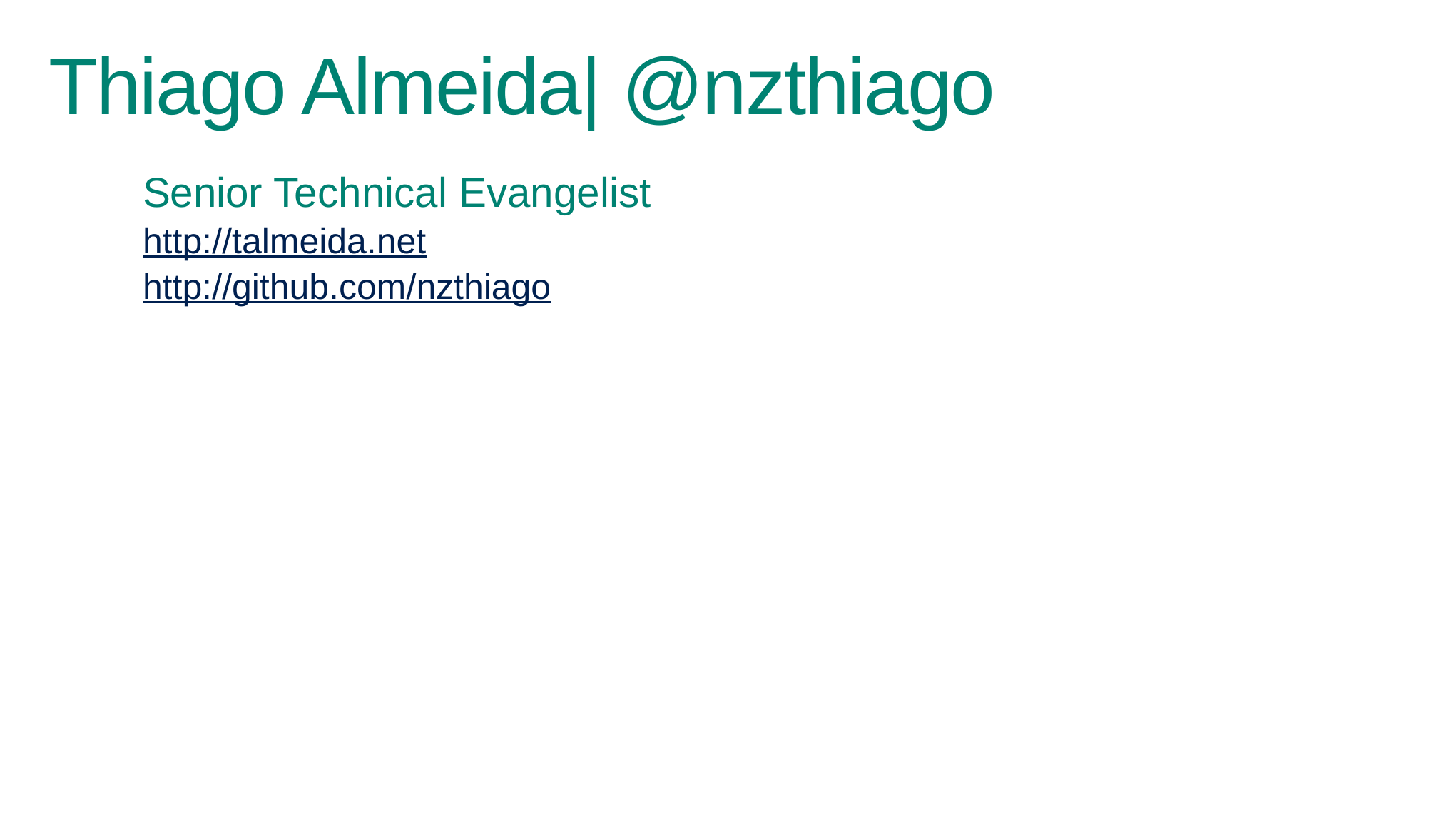

# Thiago Almeida| ‏@nzthiago
Senior Technical Evangelist
http://talmeida.net
http://github.com/nzthiago